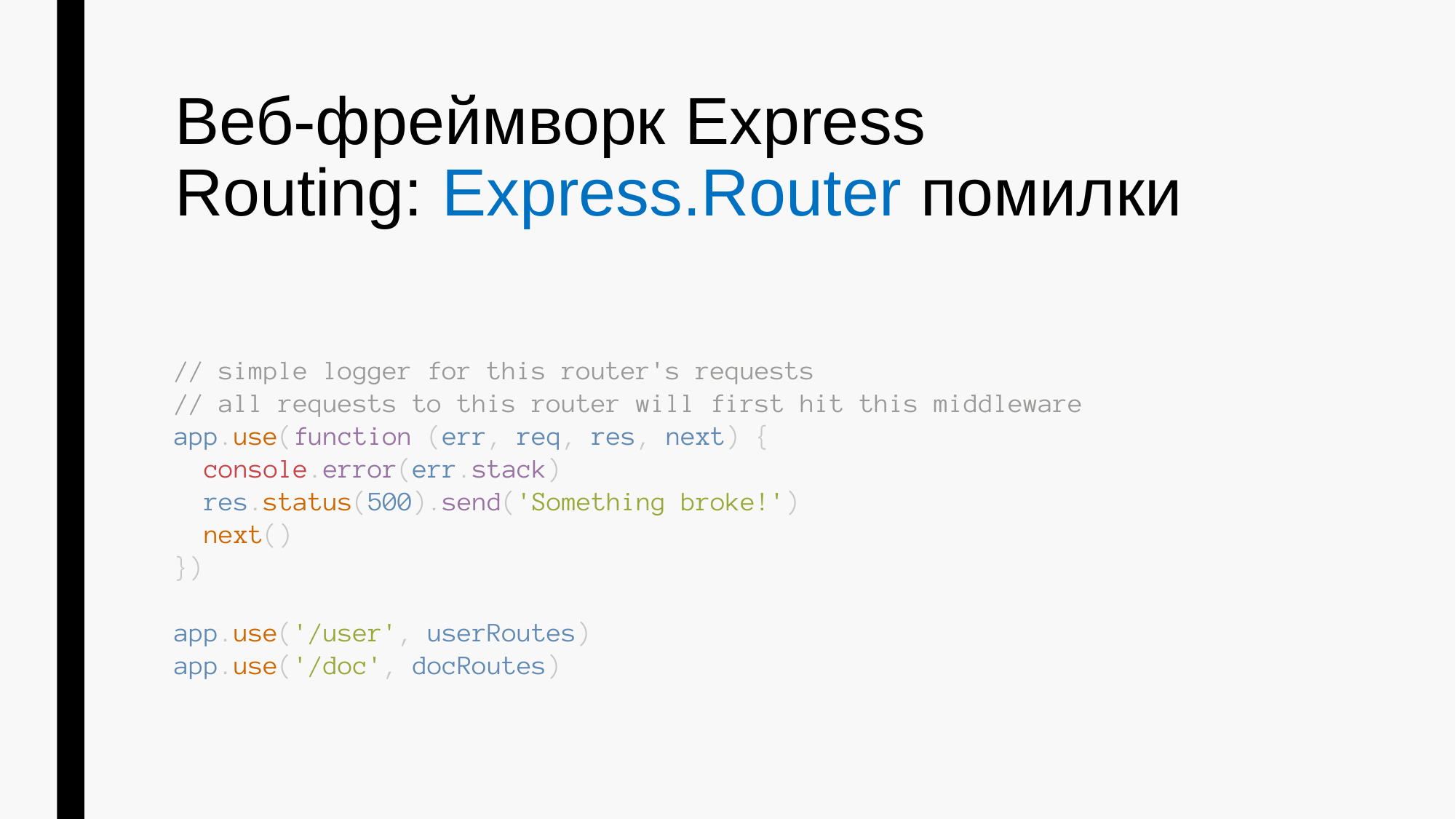

# Веб-фреймворк Express Routing: Express.Router помилки

// simple logger for this router's requests
// all requests to this router will first hit this middleware
app.use(function (err, req, res, next) {
  console.error(err.stack)
  res.status(500).send('Something broke!')
  next()
})
app.use('/user', userRoutes)
app.use('/doc', docRoutes)